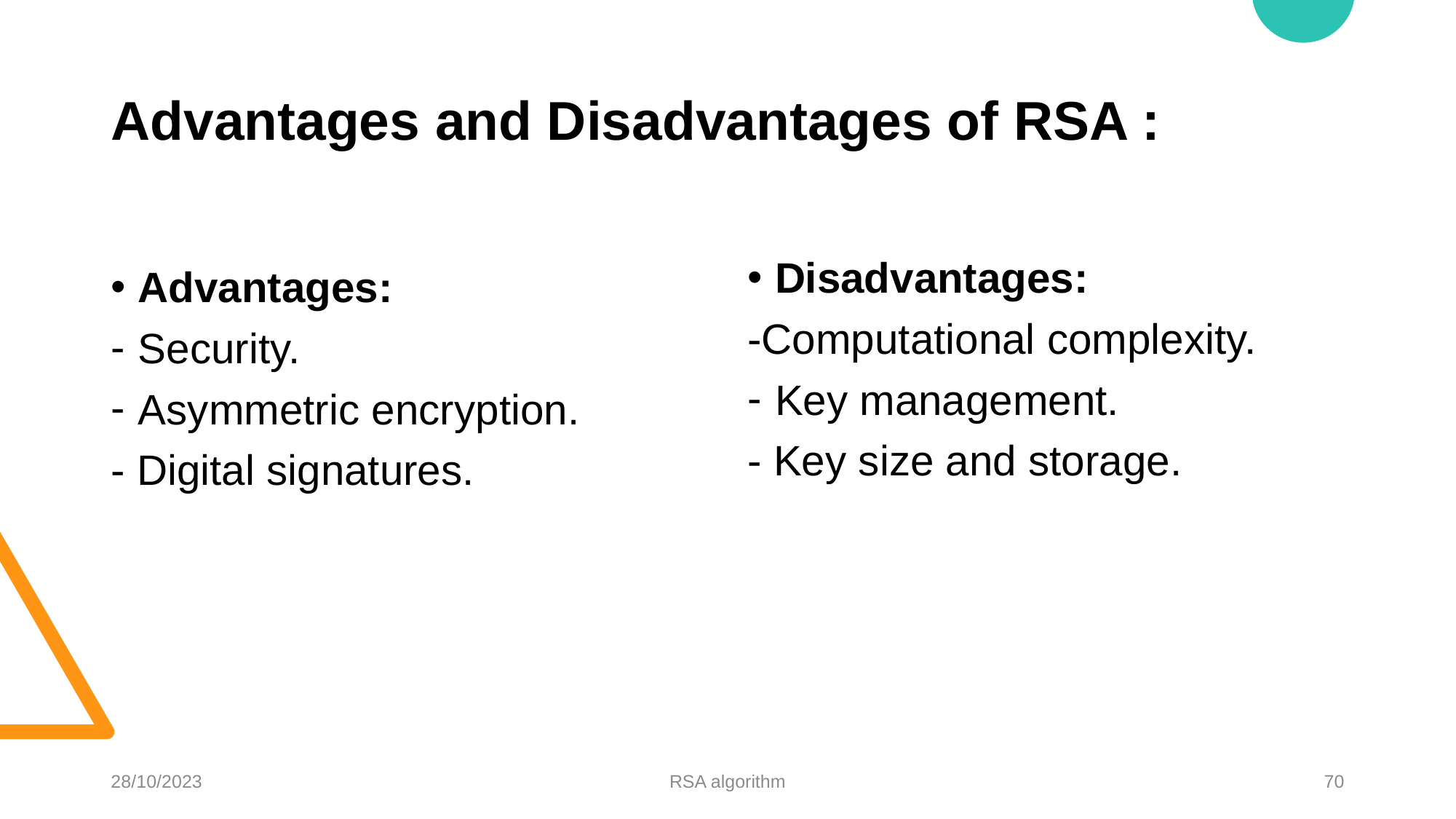

# Advantages and Disadvantages of RSA :
Disadvantages:
-Computational complexity.
Key management.
- Key size and storage.
Advantages:
Security.
Asymmetric encryption.
- Digital signatures.
28/10/2023
RSA algorithm
70